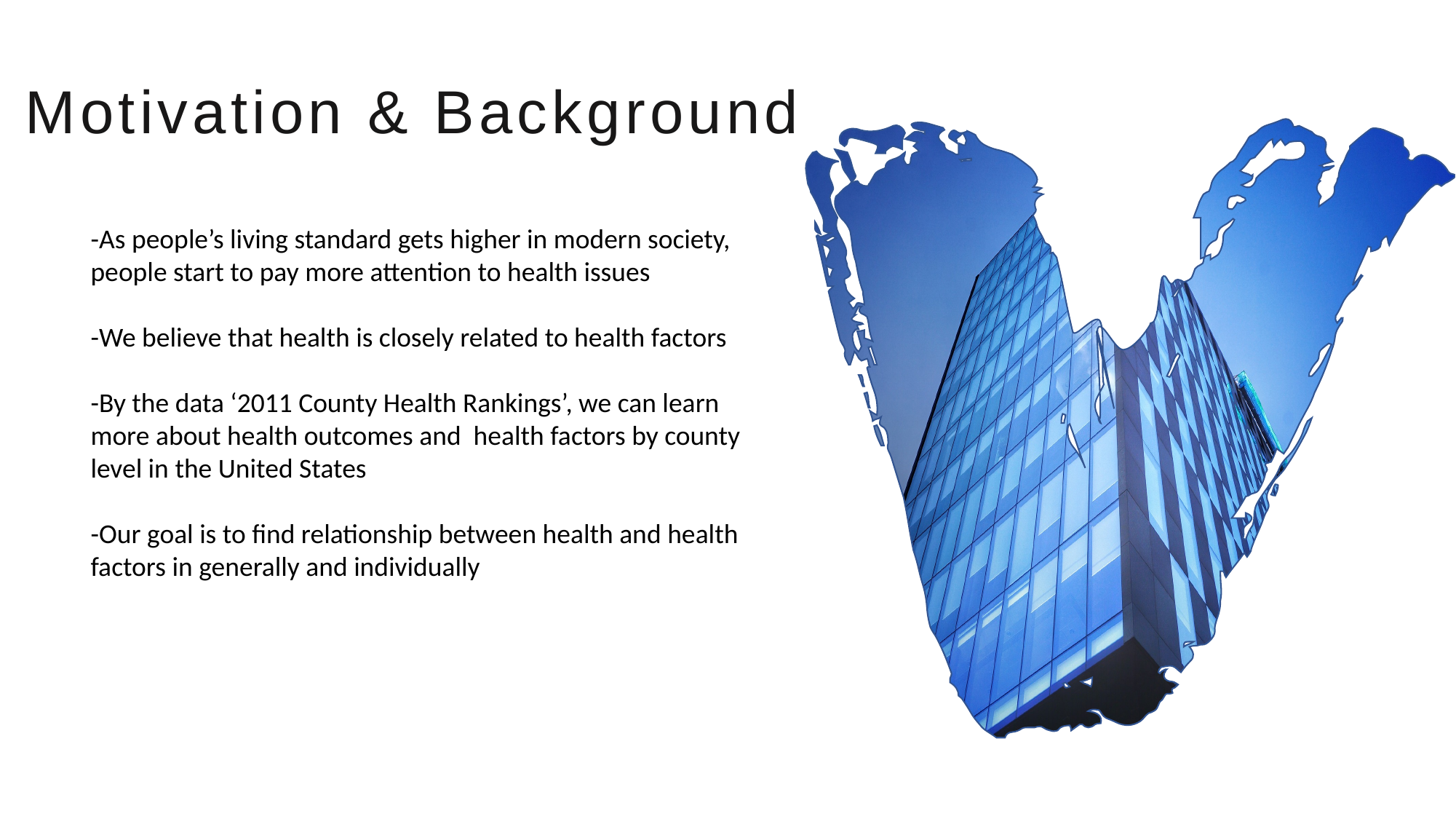

Motivation & Background

-As people’s living standard gets higher in modern society, people start to pay more attention to health issues

-We believe that health is closely related to health factors

-By the data ‘2011 County Health Rankings’, we can learn more about health outcomes and  health factors by county level in the United States

-Our goal is to find relationship between health and health factors in generally and individually